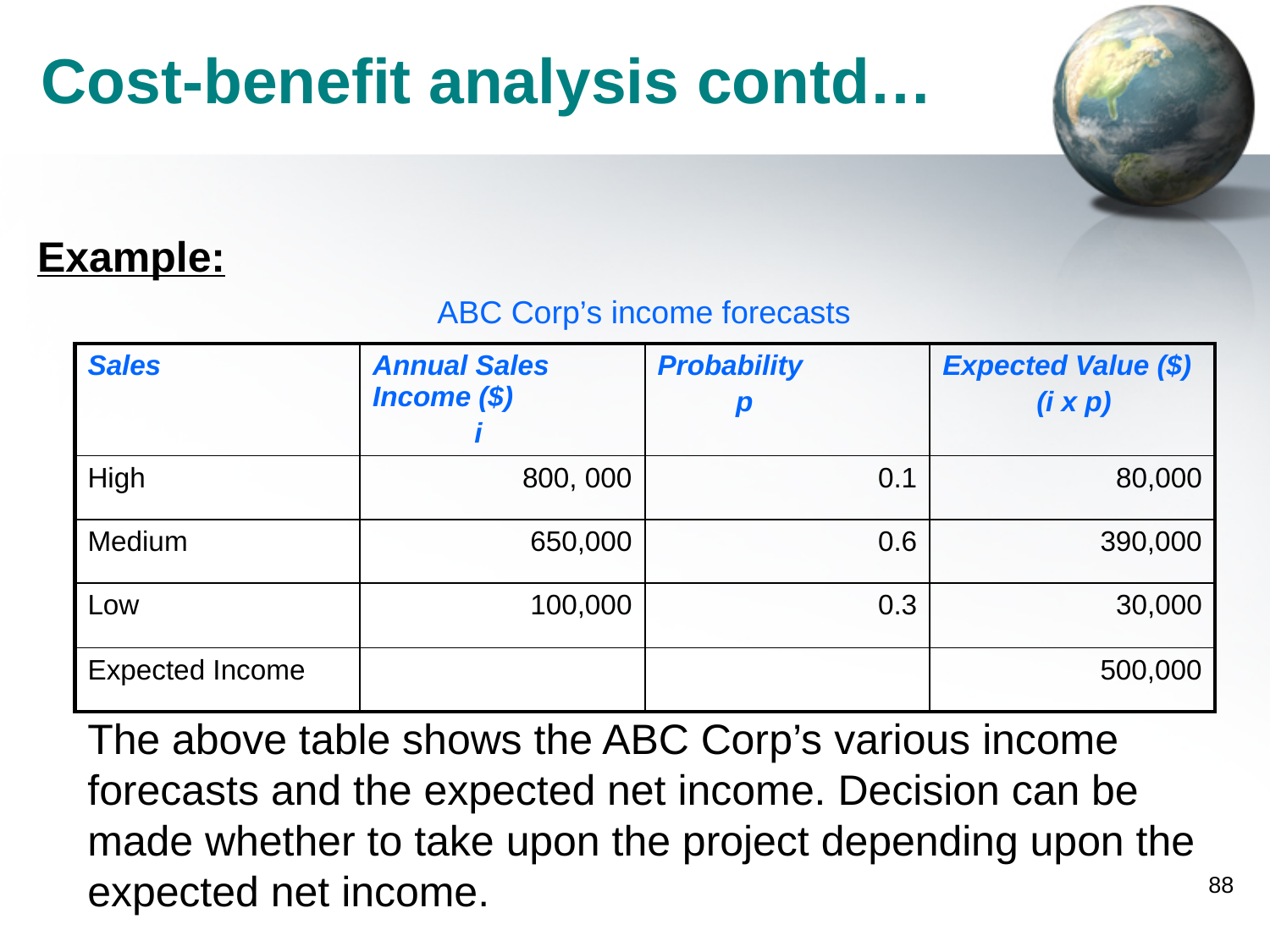

# Cost-benefit analysis contd…
Example:

ABC Corp’s income forecasts
| Sales | Annual Sales Income ($) i | Probability p | Expected Value ($) (i x p) |
| --- | --- | --- | --- |
| High | 800, 000 | 0.1 | 80,000 |
| Medium | 650,000 | 0.6 | 390,000 |
| Low | 100,000 | 0.3 | 30,000 |
| Expected Income |  |  | 500,000 |
The above table shows the ABC Corp’s various income forecasts and the expected net income. Decision can be made whether to take upon the project depending upon the expected net income.
88